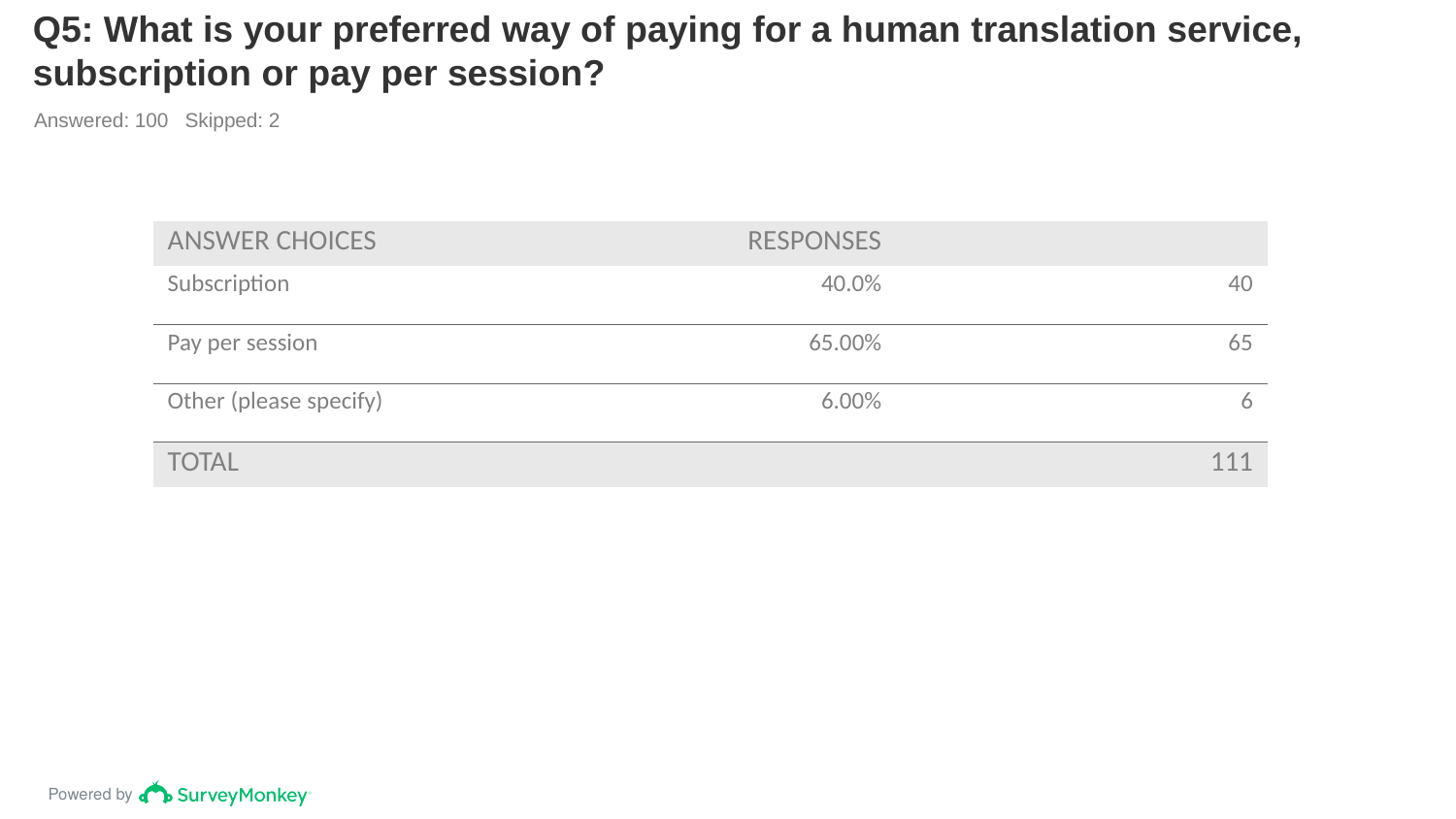

# Q5: What is your preferred way of paying for a human translation service, subscription or pay per session?
Answered: 100   Skipped: 2
| ANSWER CHOICES | RESPONSES |  |
| --- | --- | --- |
| Subscription | 40.0% | 40 |
| Pay per session | 65.00% | 65 |
| Other (please specify) | 6.00% | 6 |
| TOTAL |  | 111 |